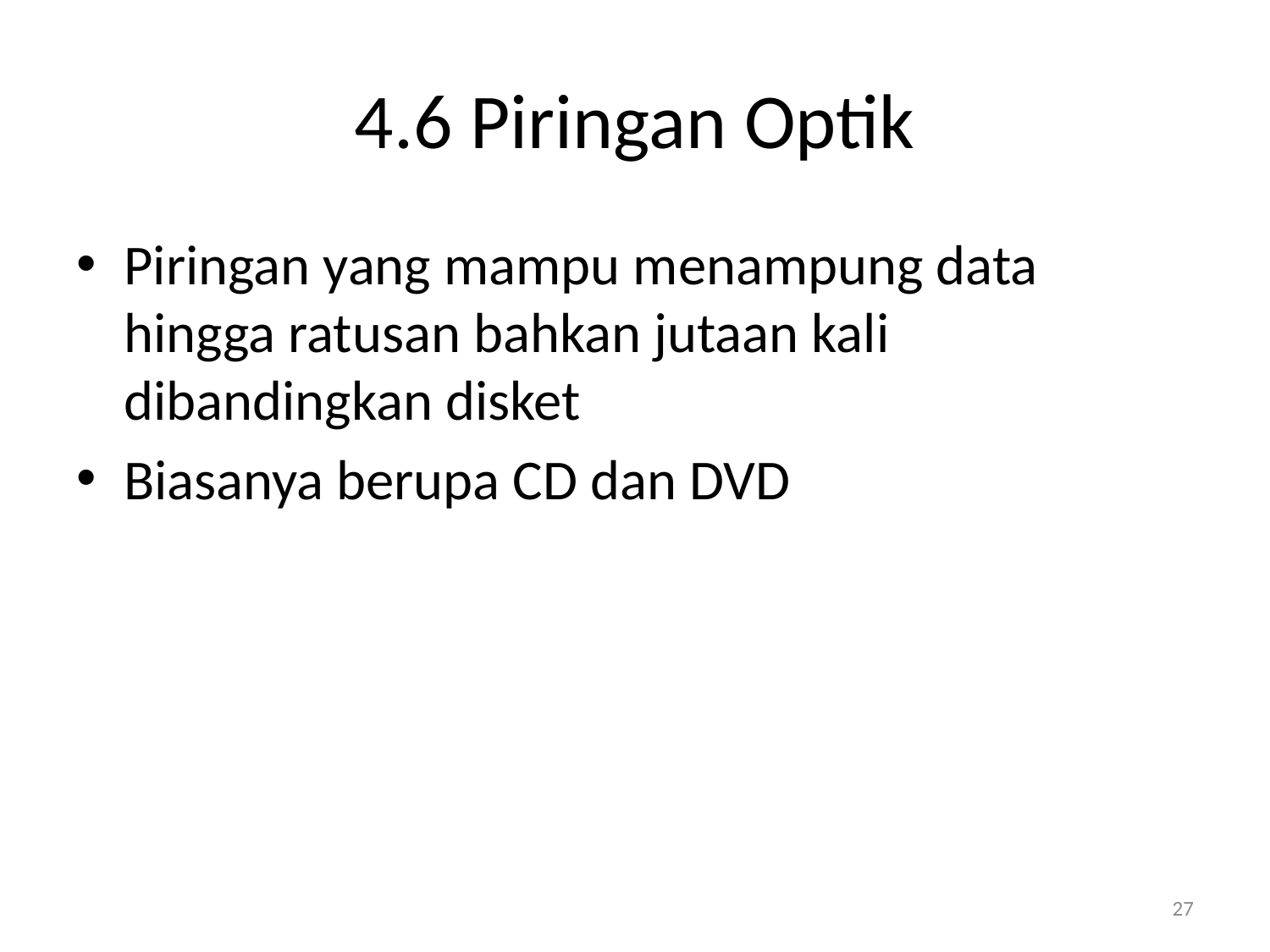

# 4.6 Piringan Optik
Piringan yang mampu menampung data hingga ratusan bahkan jutaan kali dibandingkan disket
Biasanya berupa CD dan DVD
27